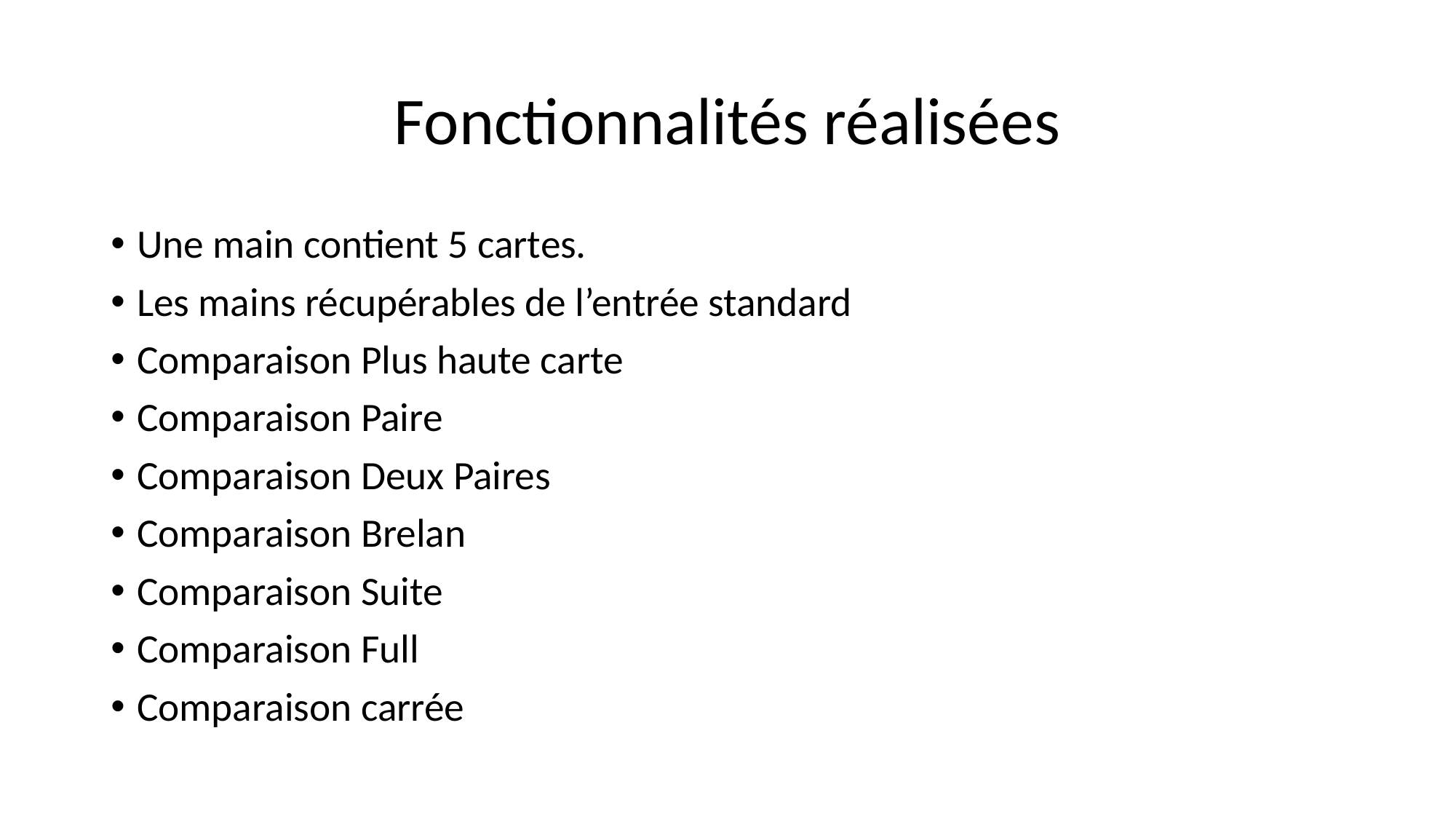

# Fonctionnalités réalisées
Une main contient 5 cartes.
Les mains récupérables de l’entrée standard
Comparaison Plus haute carte
Comparaison Paire
Comparaison Deux Paires
Comparaison Brelan
Comparaison Suite
Comparaison Full
Comparaison carrée